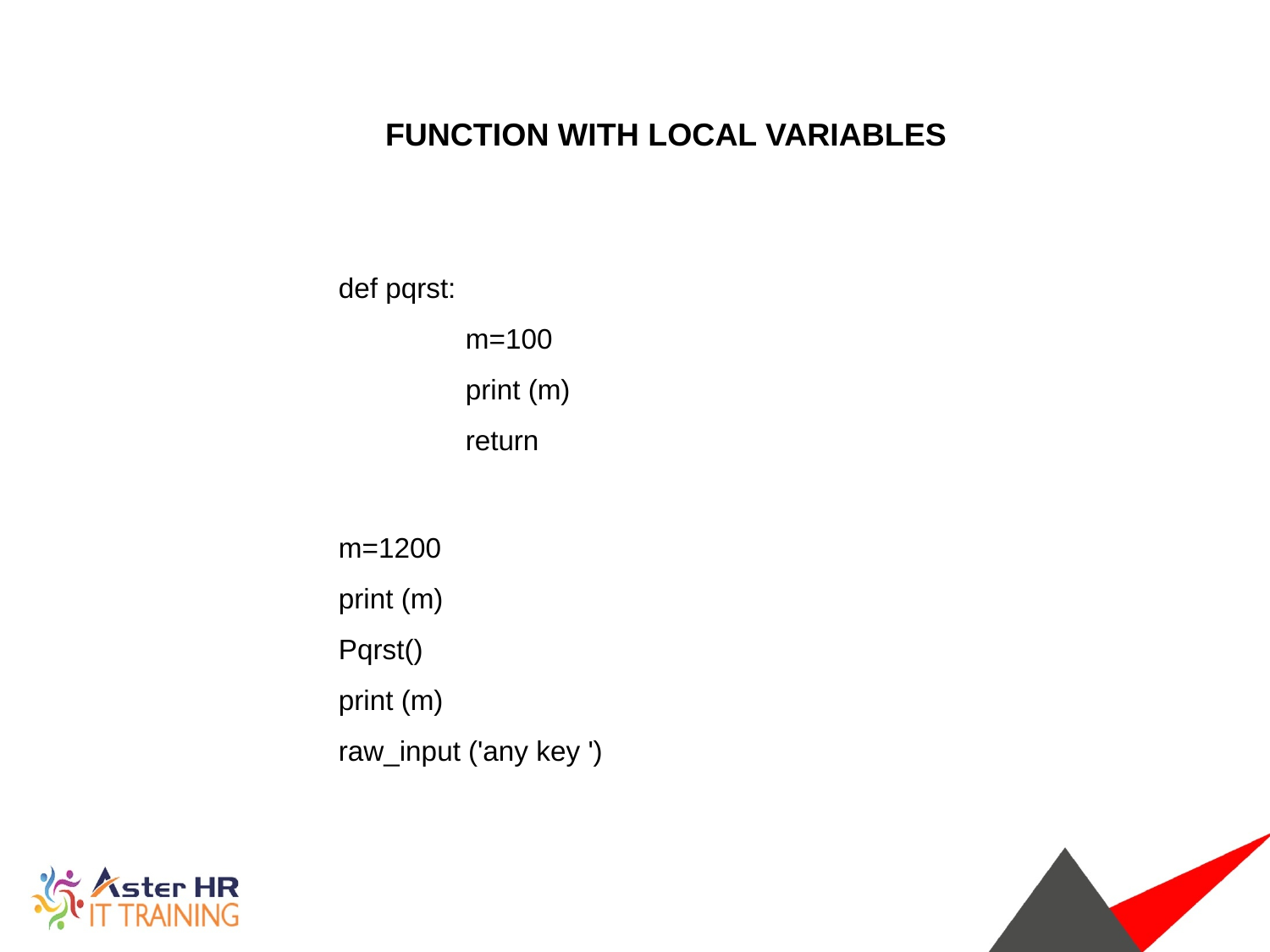

FUNCTION WITH LOCAL VARIABLES
def pqrst:
	m=100
	print (m)
	return

m=1200
print (m)
Pqrst()
print (m)
raw_input ('any key ')